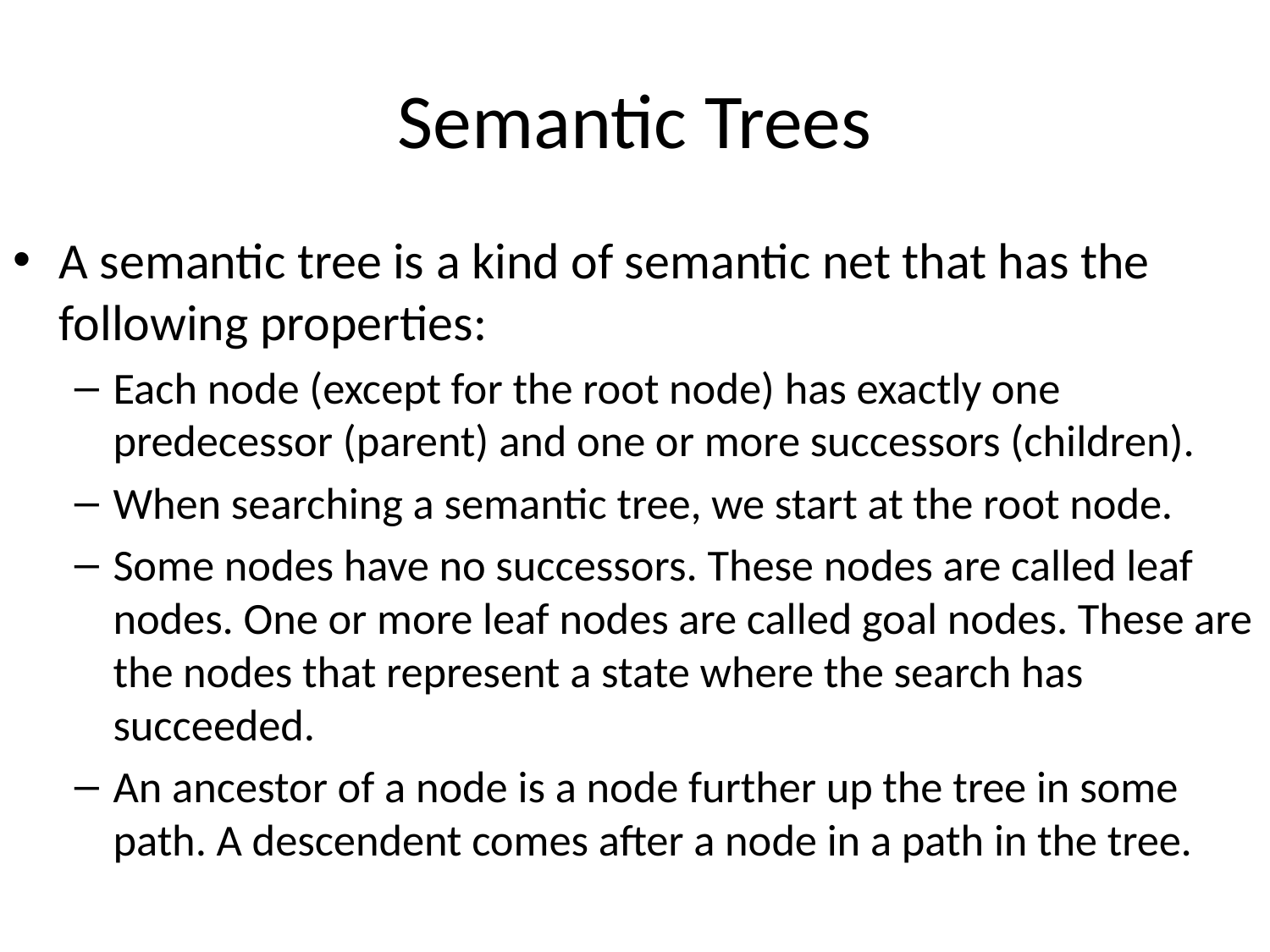

# Semantic Trees
A semantic tree is a kind of semantic net that has the following properties:
Each node (except for the root node) has exactly one predecessor (parent) and one or more successors (children).
When searching a semantic tree, we start at the root node.
Some nodes have no successors. These nodes are called leaf nodes. One or more leaf nodes are called goal nodes. These are the nodes that represent a state where the search has succeeded.
An ancestor of a node is a node further up the tree in some path. A descendent comes after a node in a path in the tree.